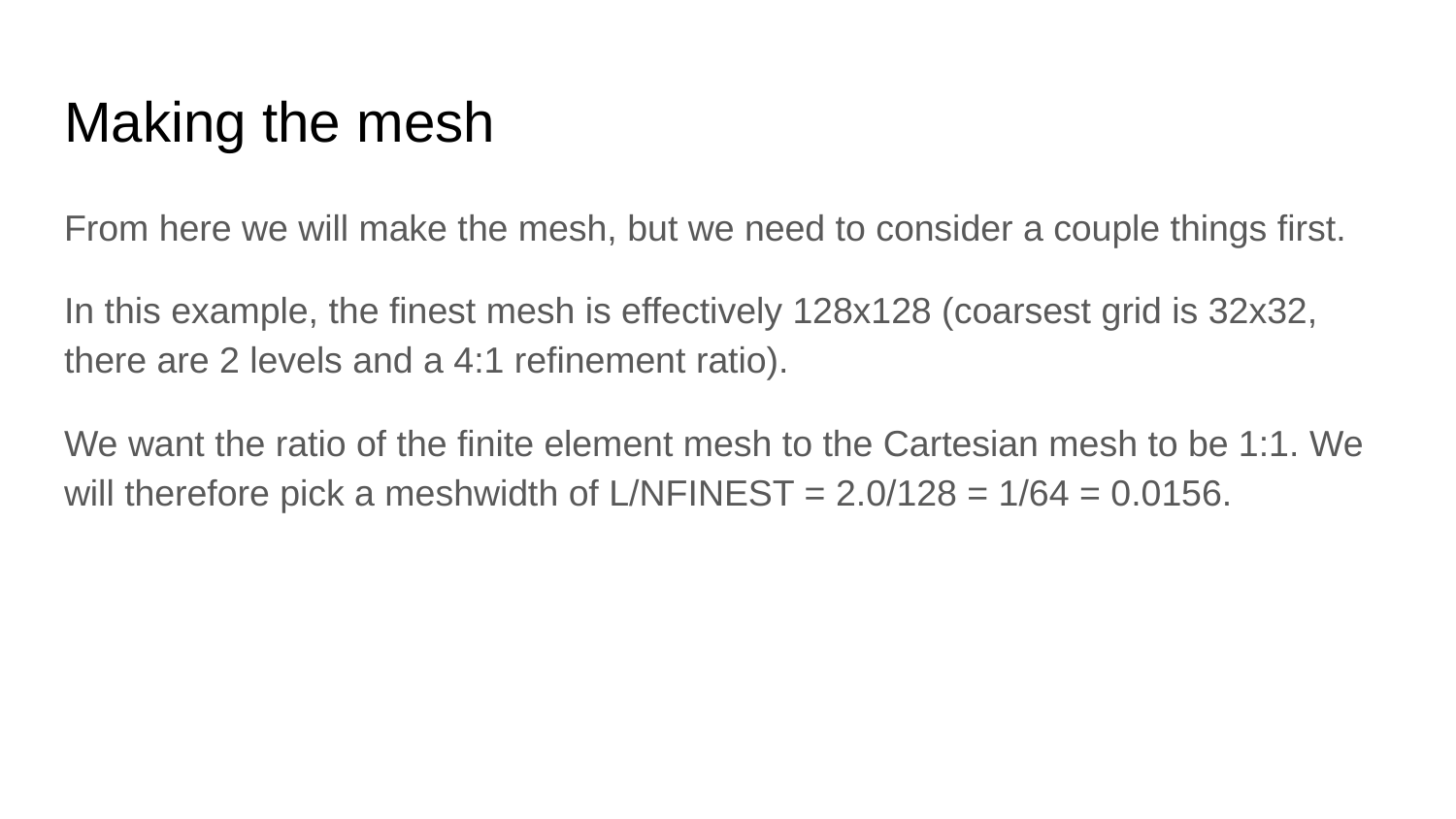

# Making the mesh
From here we will make the mesh, but we need to consider a couple things first.
In this example, the finest mesh is effectively 128x128 (coarsest grid is 32x32, there are 2 levels and a 4:1 refinement ratio).
We want the ratio of the finite element mesh to the Cartesian mesh to be 1:1. We will therefore pick a meshwidth of L/NFINEST = 2.0/128 = 1/64 = 0.0156.